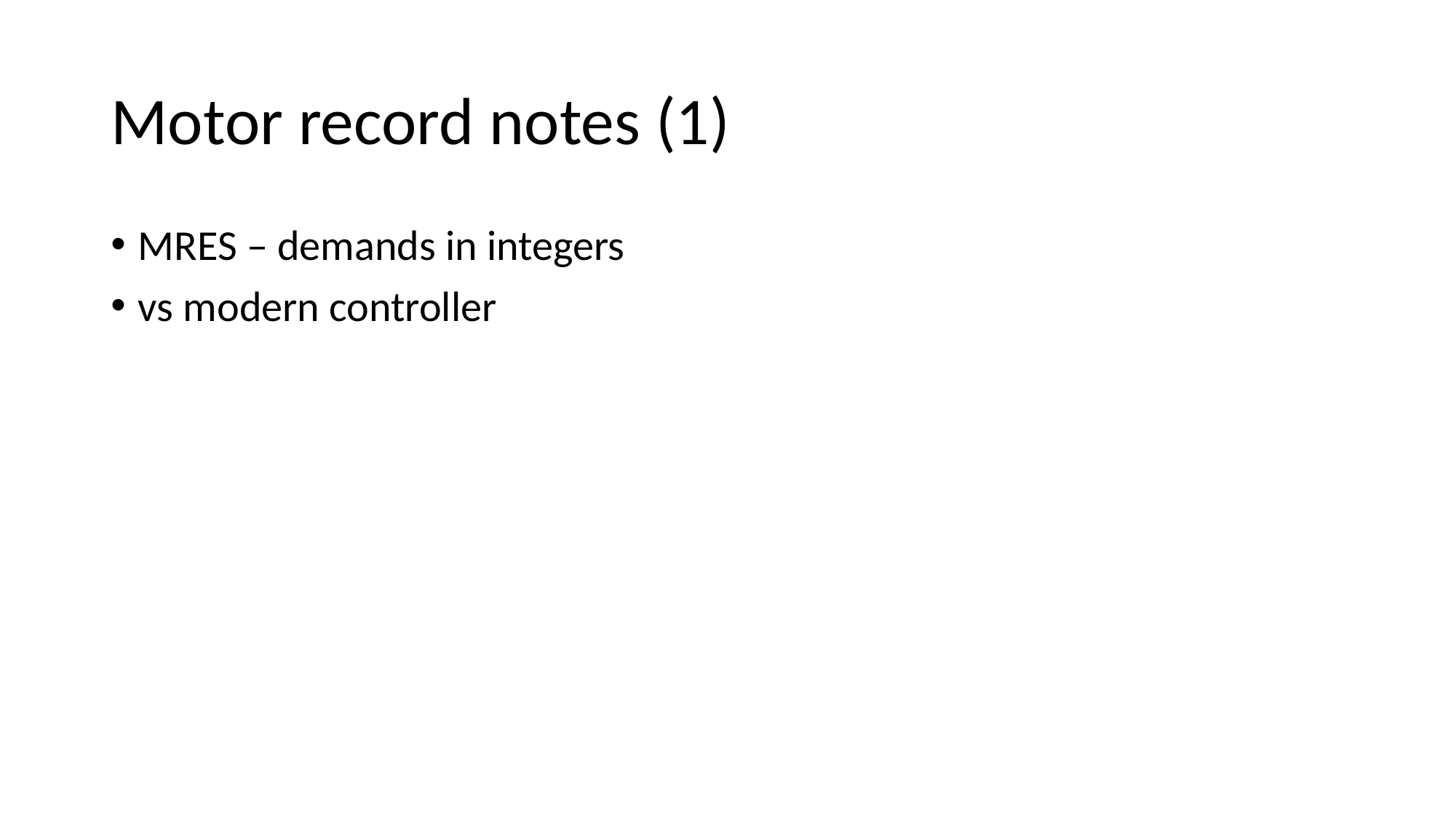

# Motor record notes (1)
MRES – demands in integers
vs modern controller